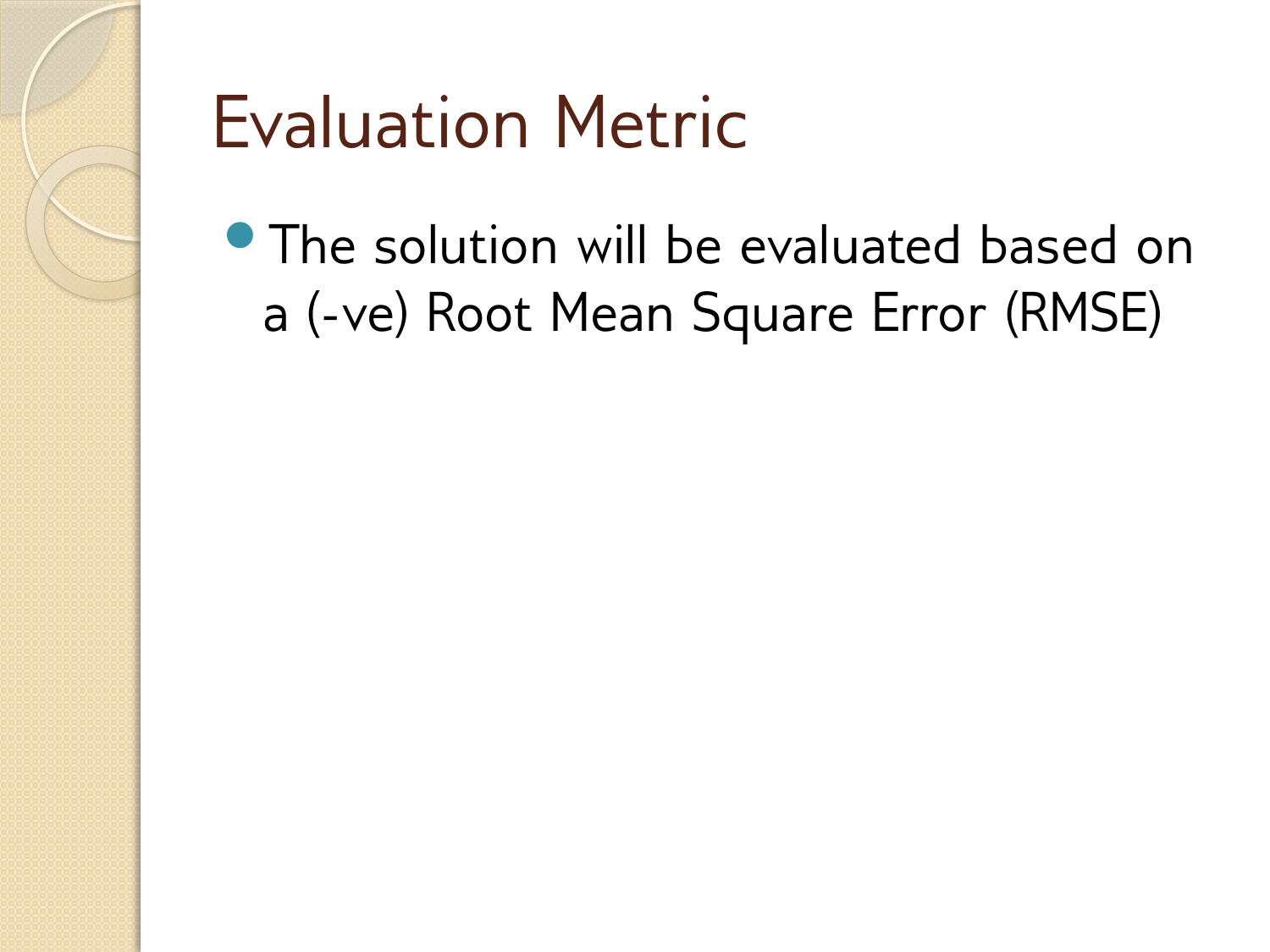

# Evaluation Metric
The solution will be evaluated based on a (-ve) Root Mean Square Error (RMSE)